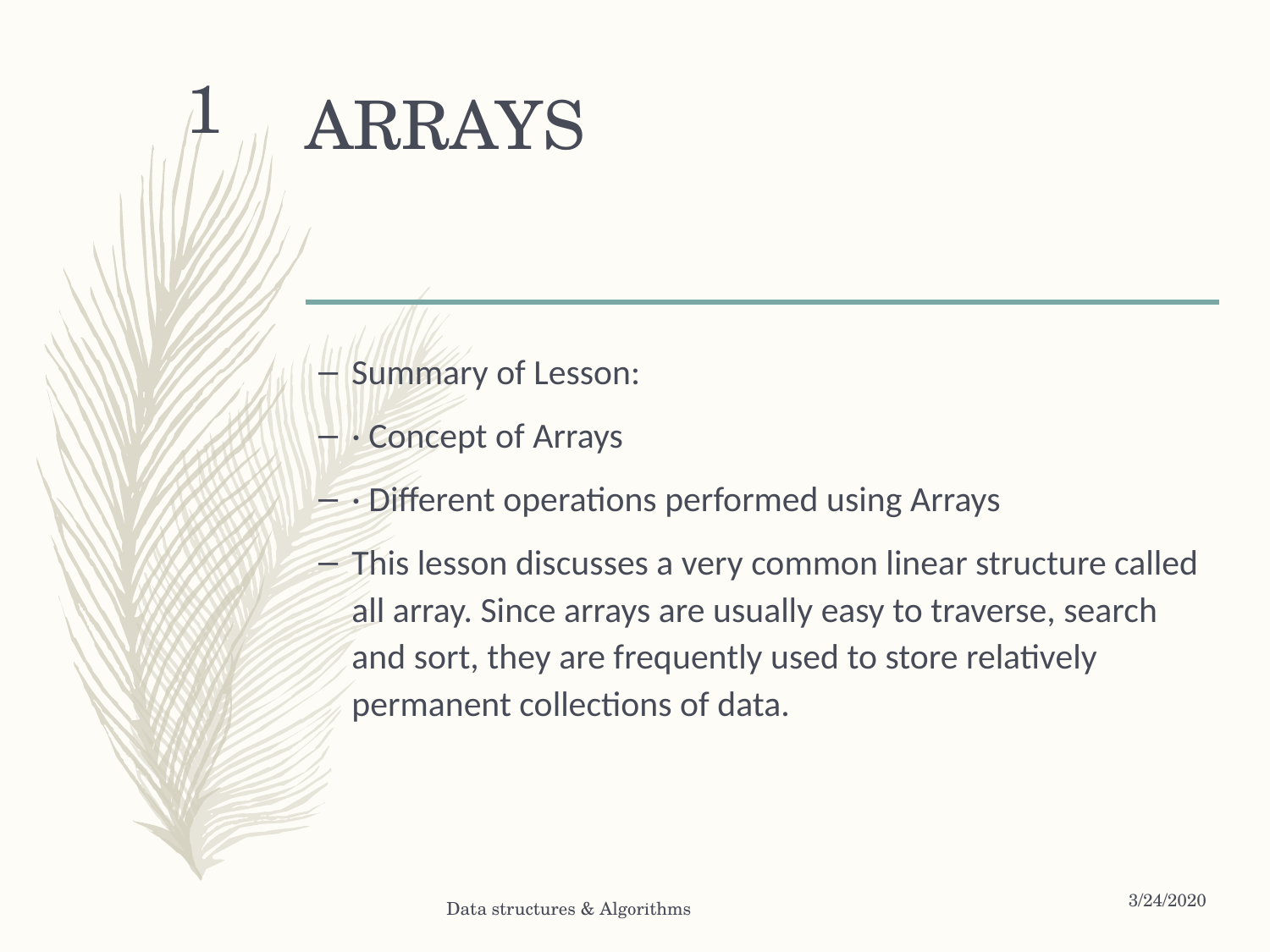

# ARRAYS
1
Summary of Lesson:
· Concept of Arrays
· Different operations performed using Arrays
This lesson discusses a very common linear structure called all array. Since arrays are usually easy to traverse, search and sort, they are frequently used to store relatively permanent collections of data.
3/24/2020
Data structures & Algorithms